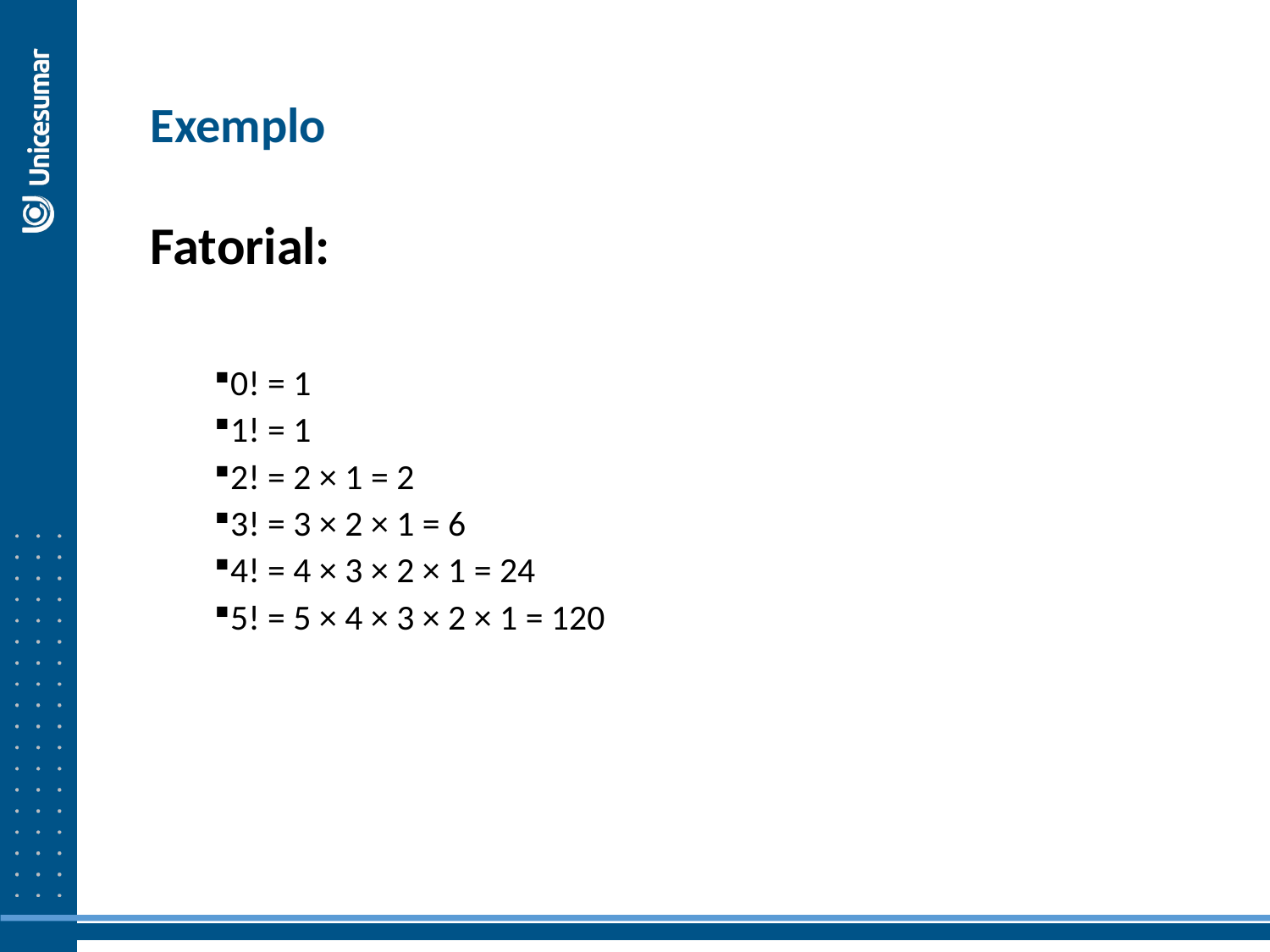

Exemplo
Fatorial:

0! = 1
1! = 1
2! = 2 × 1 = 2
3! = 3 × 2 × 1 = 6
4! = 4 × 3 × 2 × 1 = 24
5! = 5 × 4 × 3 × 2 × 1 = 120